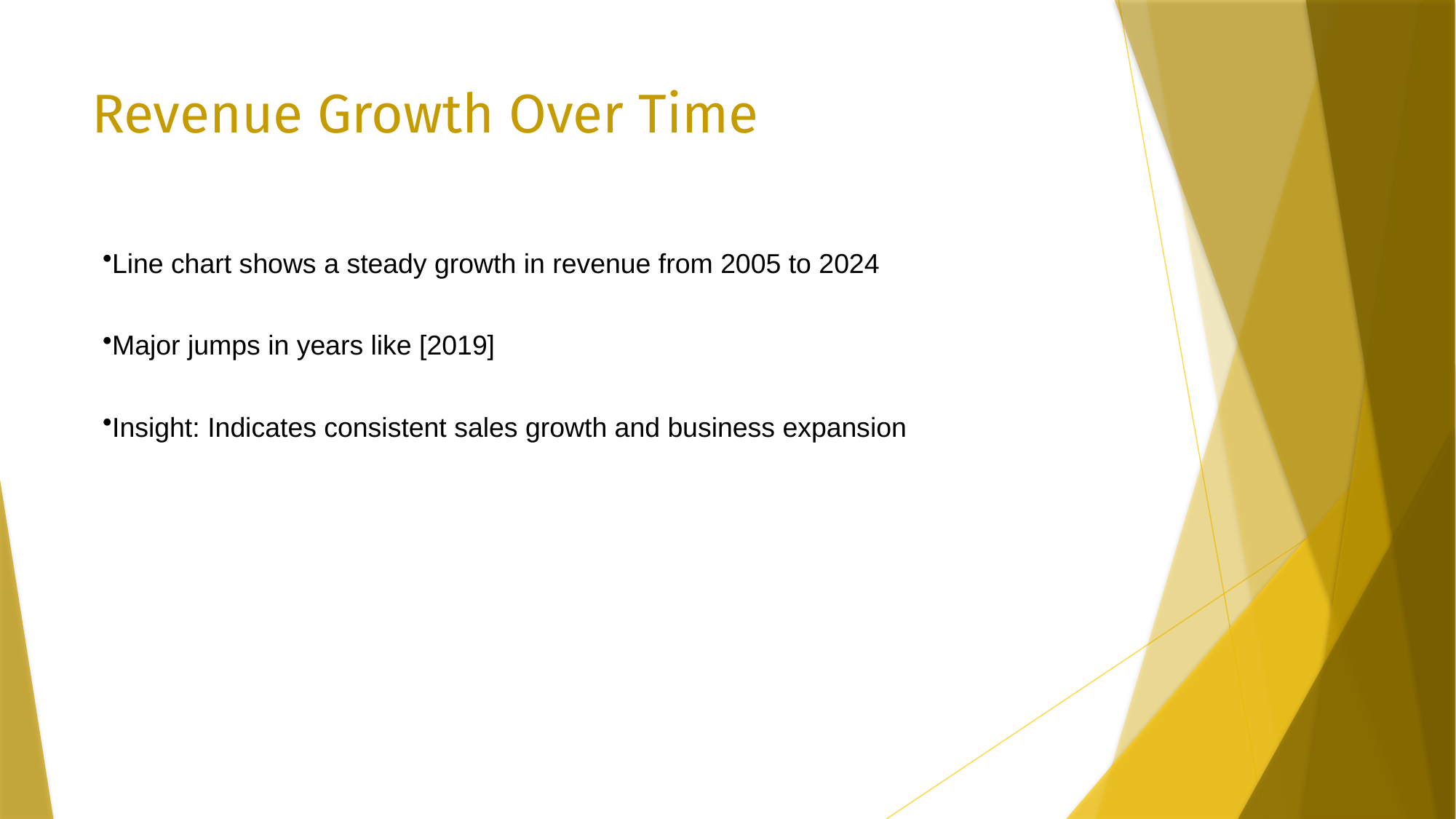

# Revenue Growth Over Time
Line chart shows a steady growth in revenue from 2005 to 2024
Major jumps in years like [2019]
Insight: Indicates consistent sales growth and business expansion